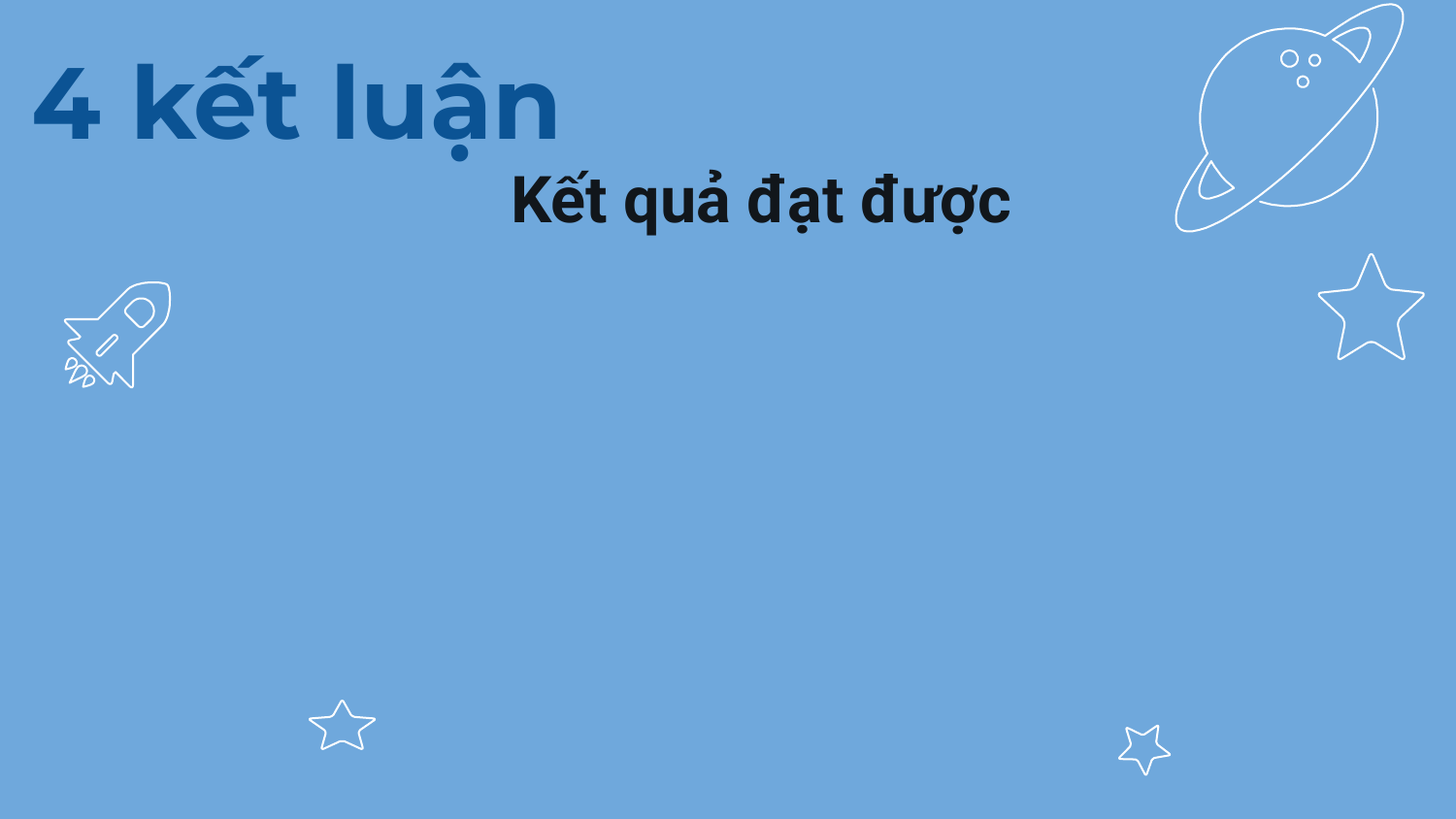

4 kết luận
Kết quả đạt được